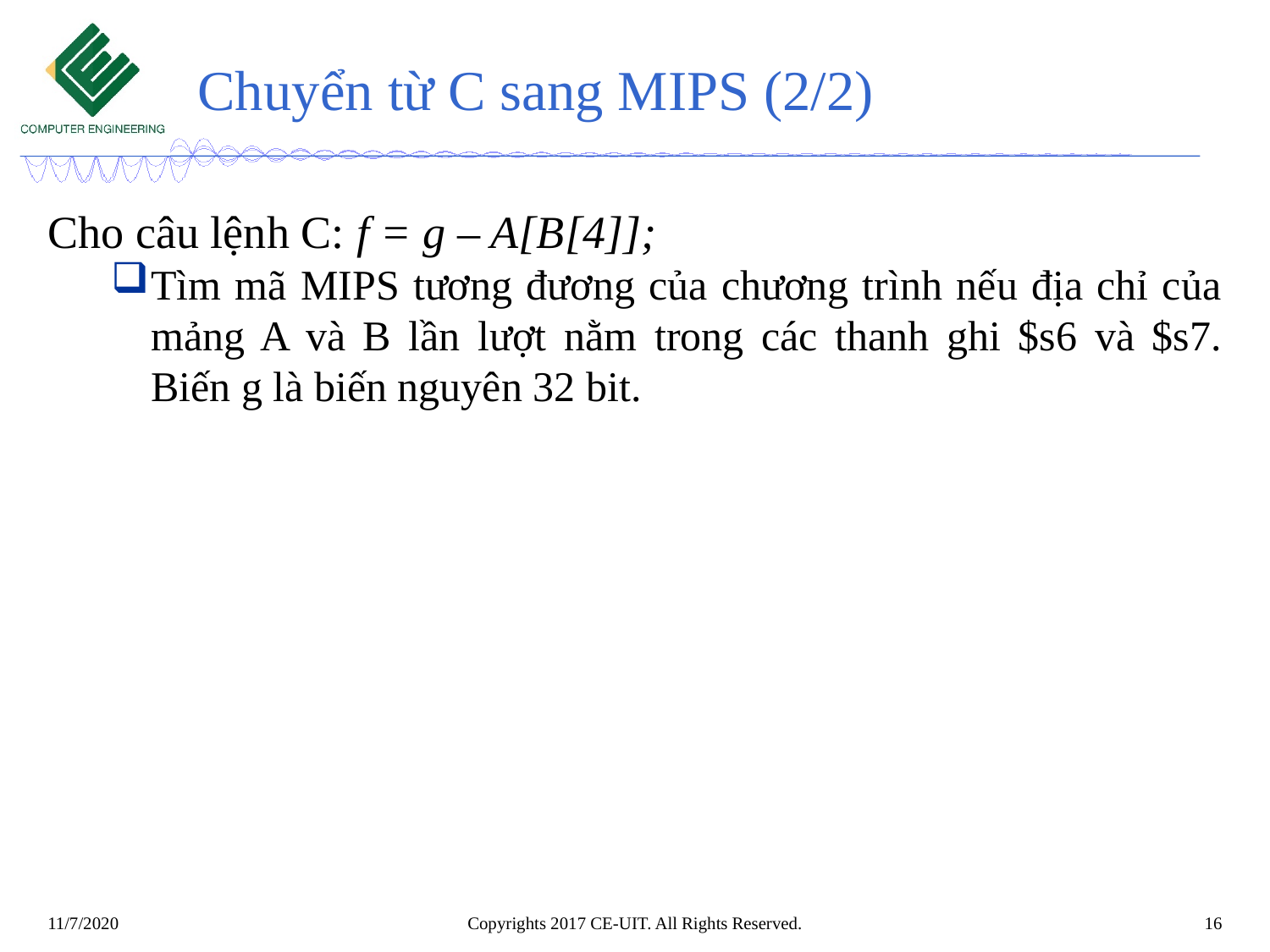

# Chuyển từ C sang MIPS (2/2)
Cho câu lệnh C: f = g – A[B[4]];
Tìm mã MIPS tương đương của chương trình nếu địa chỉ của mảng A và B lần lượt nằm trong các thanh ghi $s6 và $s7. Biến g là biến nguyên 32 bit.

Copyrights 2017 CE-UIT. All Rights Reserved.
16
11/7/2020